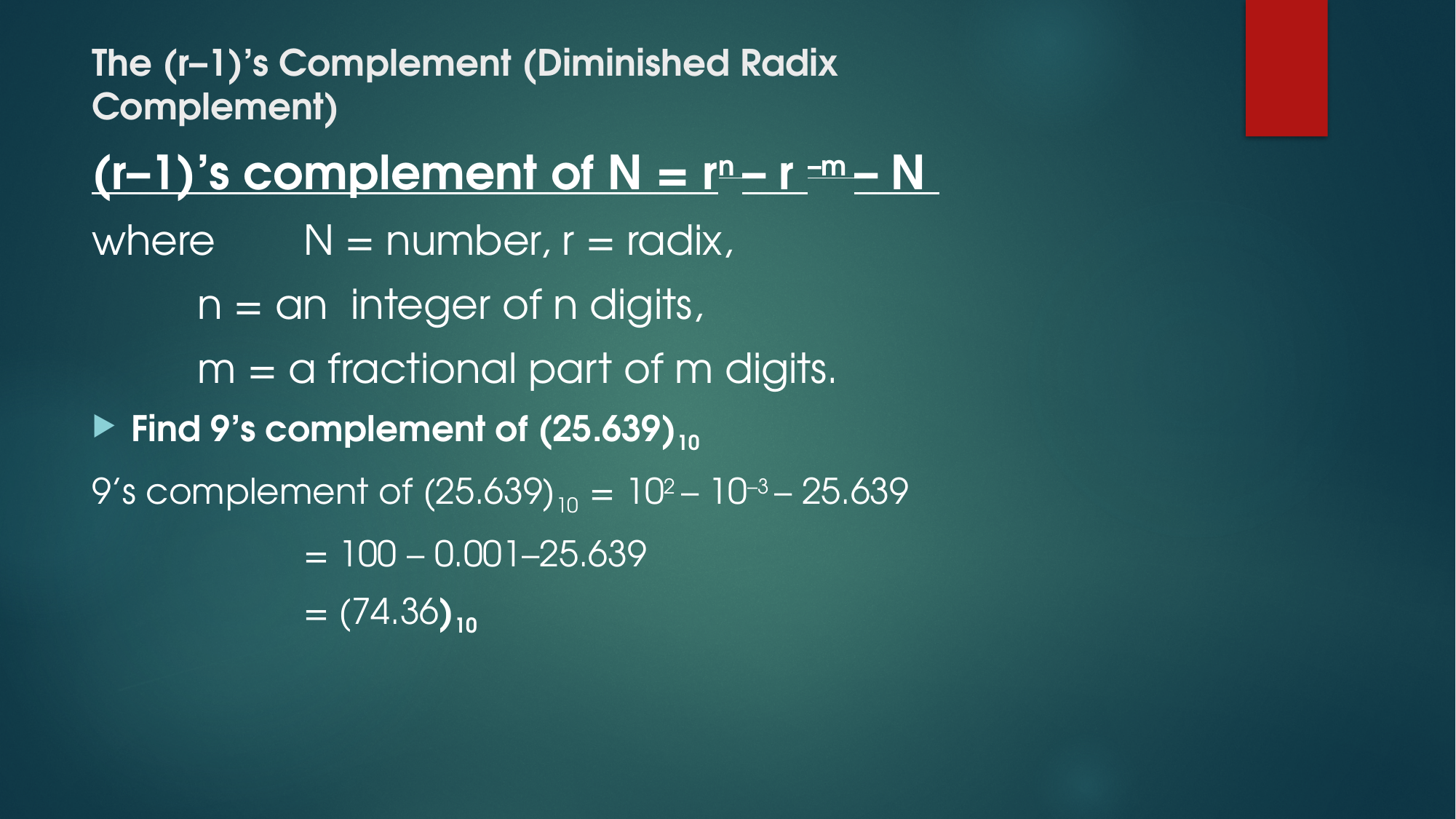

# The (r–1)’s Complement (Diminished Radix Complement)
(r–1)’s complement of N = rn – r –m – N
where	N = number, r = radix,
			n = an  integer of n digits,
			m = a fractional part of m digits.
Find 9’s complement of (25.639)10
9’s complement of (25.639)10  = 102 – 10–3 – 25.639
							 		= 100 – 0.001–25.639
							 		= (74.36)10